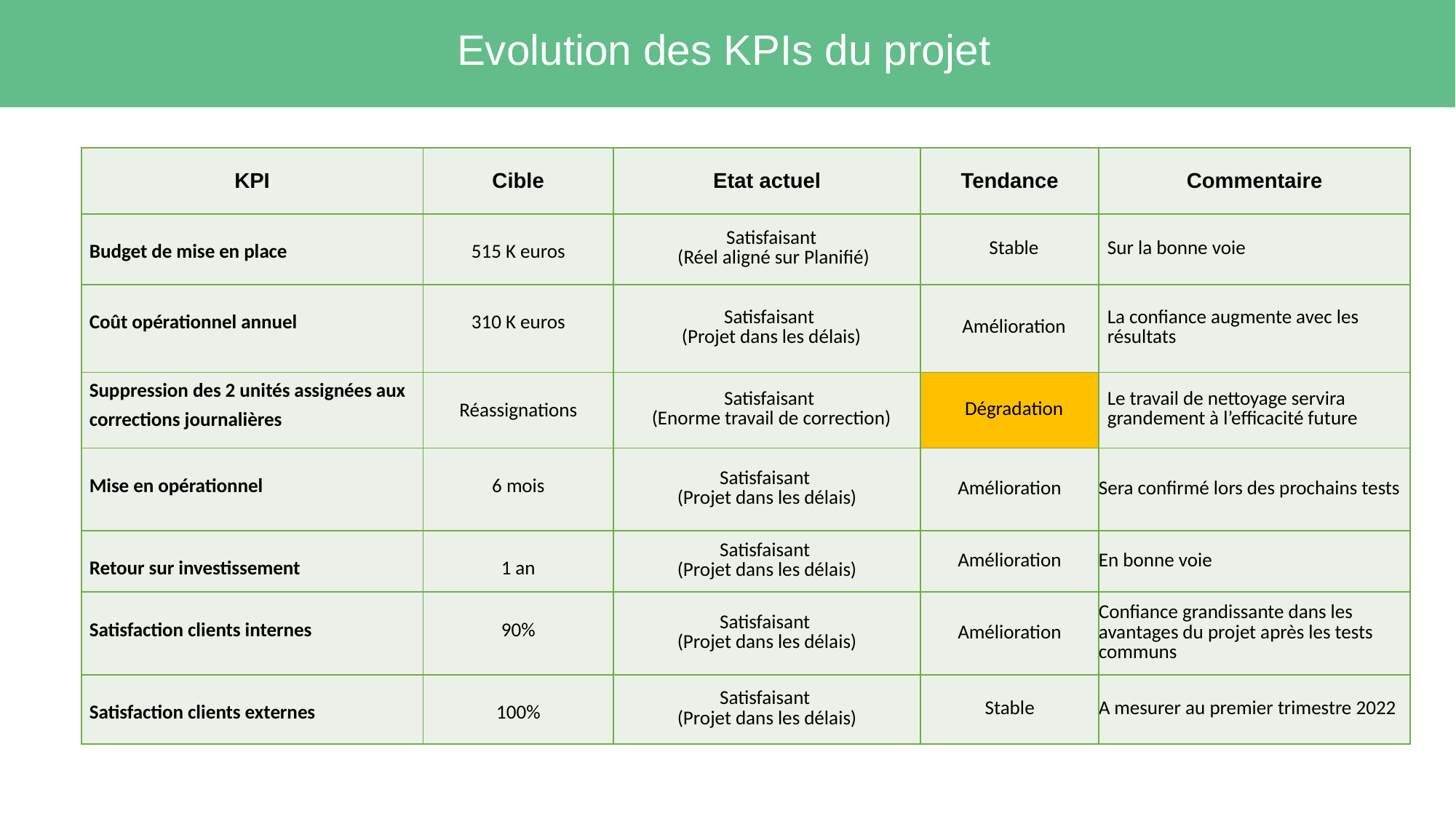

# Evolution des KPIs du projet
| KPI | Cible | Etat actuel | Tendance | Commentaire |
| --- | --- | --- | --- | --- |
| Budget de mise en place | 515 K euros | Satisfaisant (Réel aligné sur Planifié) | Stable | Sur la bonne voie |
| Coût opérationnel annuel | 310 K euros | Satisfaisant (Projet dans les délais) | Amélioration | La confiance augmente avec les résultats |
| Suppression des 2 unités assignées aux corrections journalières | Réassignations | Satisfaisant (Enorme travail de correction) | Dégradation | Le travail de nettoyage servira grandement à l’efficacité future |
| Mise en opérationnel | 6 mois | Satisfaisant (Projet dans les délais) | Amélioration | Sera confirmé lors des prochains tests |
| Retour sur investissement | 1 an | Satisfaisant (Projet dans les délais) | Amélioration | En bonne voie |
| Satisfaction clients internes | 90% | Satisfaisant (Projet dans les délais) | Amélioration | Confiance grandissante dans les avantages du projet après les tests communs |
| Satisfaction clients externes | 100% | Satisfaisant (Projet dans les délais) | Stable | A mesurer au premier trimestre 2022 |